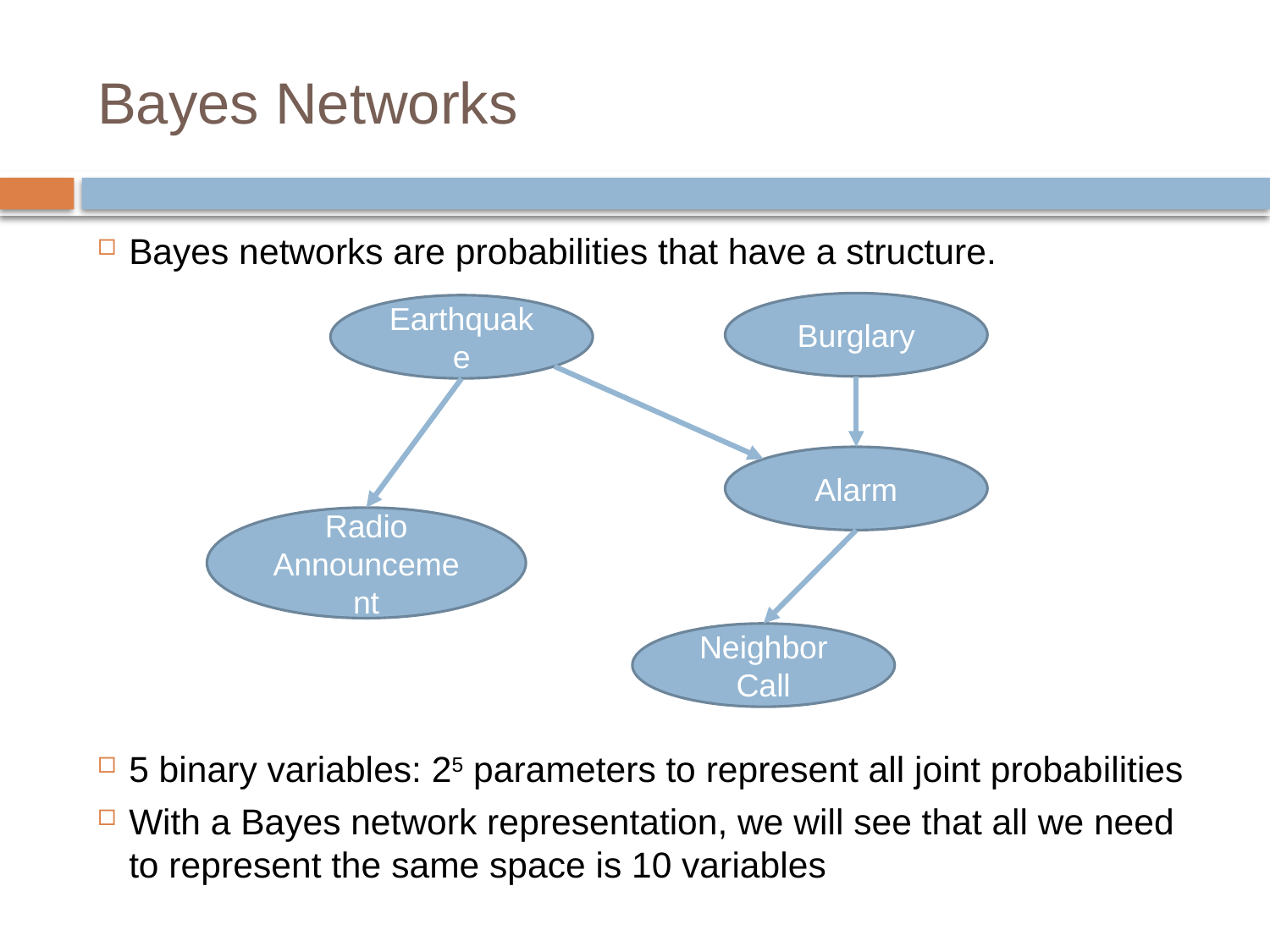

# Bayes Networks
Bayes networks are probabilities that have a structure.

5 binary variables: 25 parameters to represent all joint probabilities
With a Bayes network representation, we will see that all we need to represent the same space is 10 variables

Burglary
Earthquake
Alarm
Radio
Announcement
Neighbor
Call